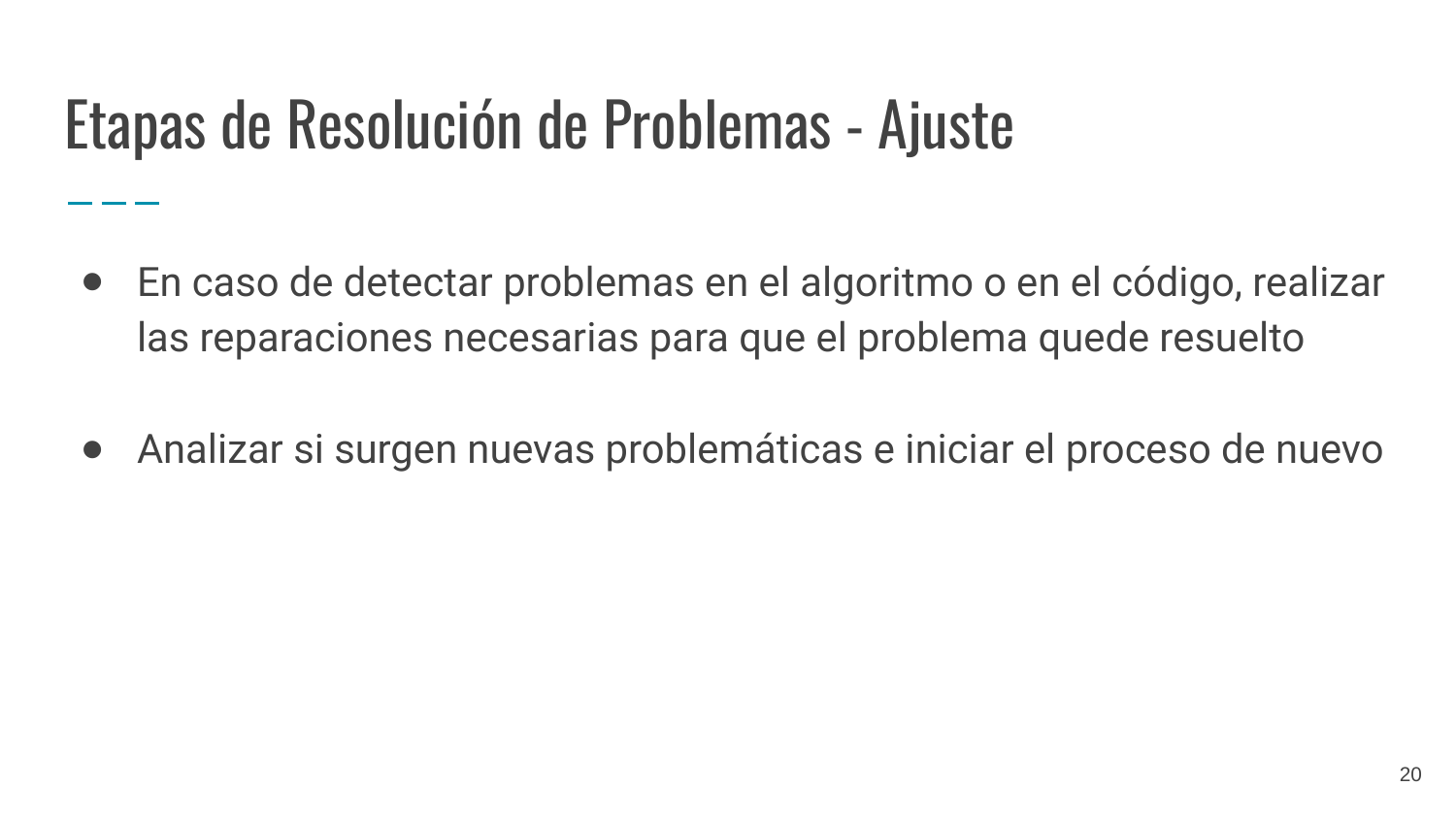

# Etapas de Resolución de Problemas - Ajuste
En caso de detectar problemas en el algoritmo o en el código, realizar las reparaciones necesarias para que el problema quede resuelto

Analizar si surgen nuevas problemáticas e iniciar el proceso de nuevo

20